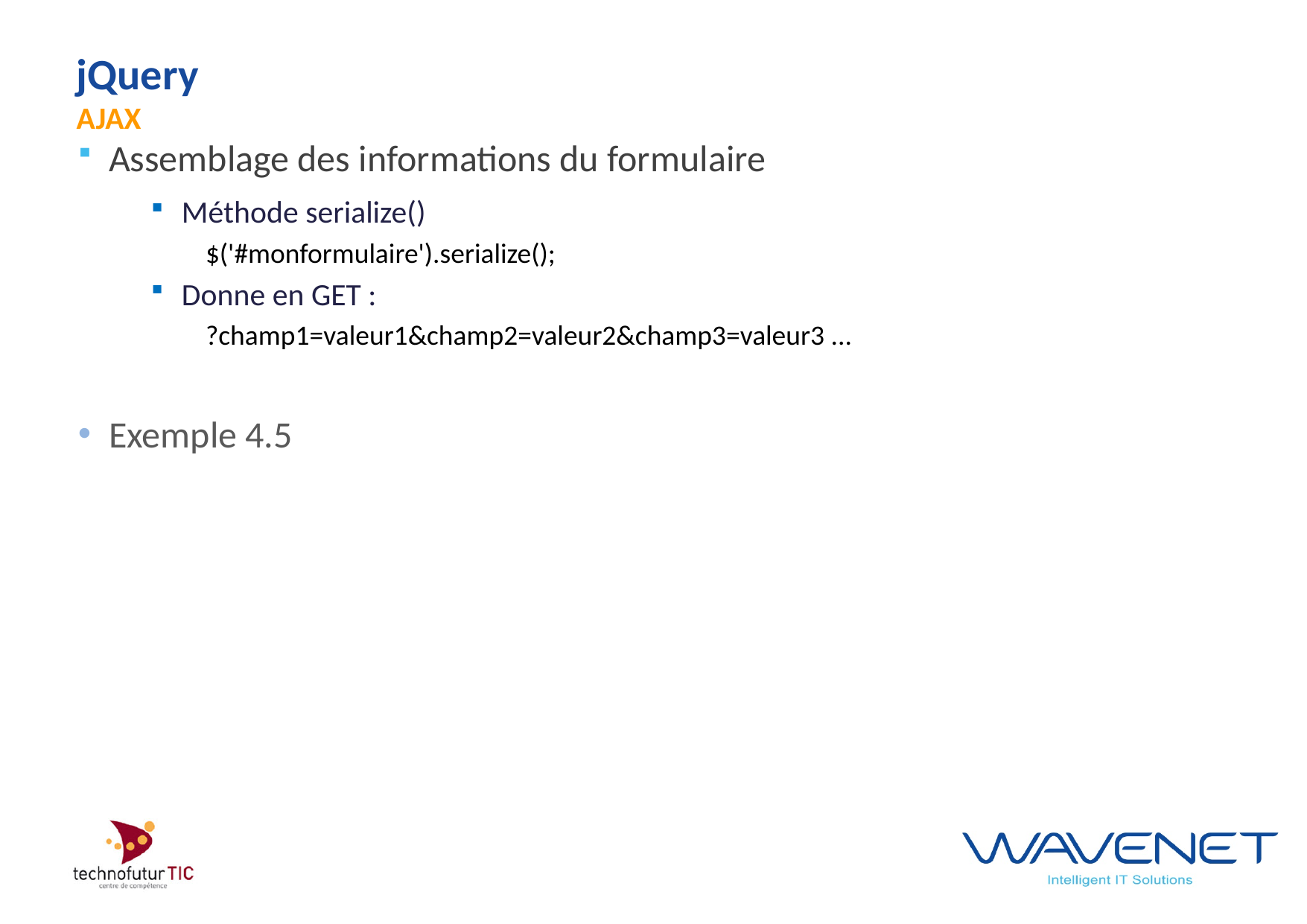

# jQuery AJAX
Assemblage des informations du formulaire
Méthode serialize()
$('#monformulaire').serialize();
Donne en GET :
?champ1=valeur1&champ2=valeur2&champ3=valeur3 ...

Exemple 4.5